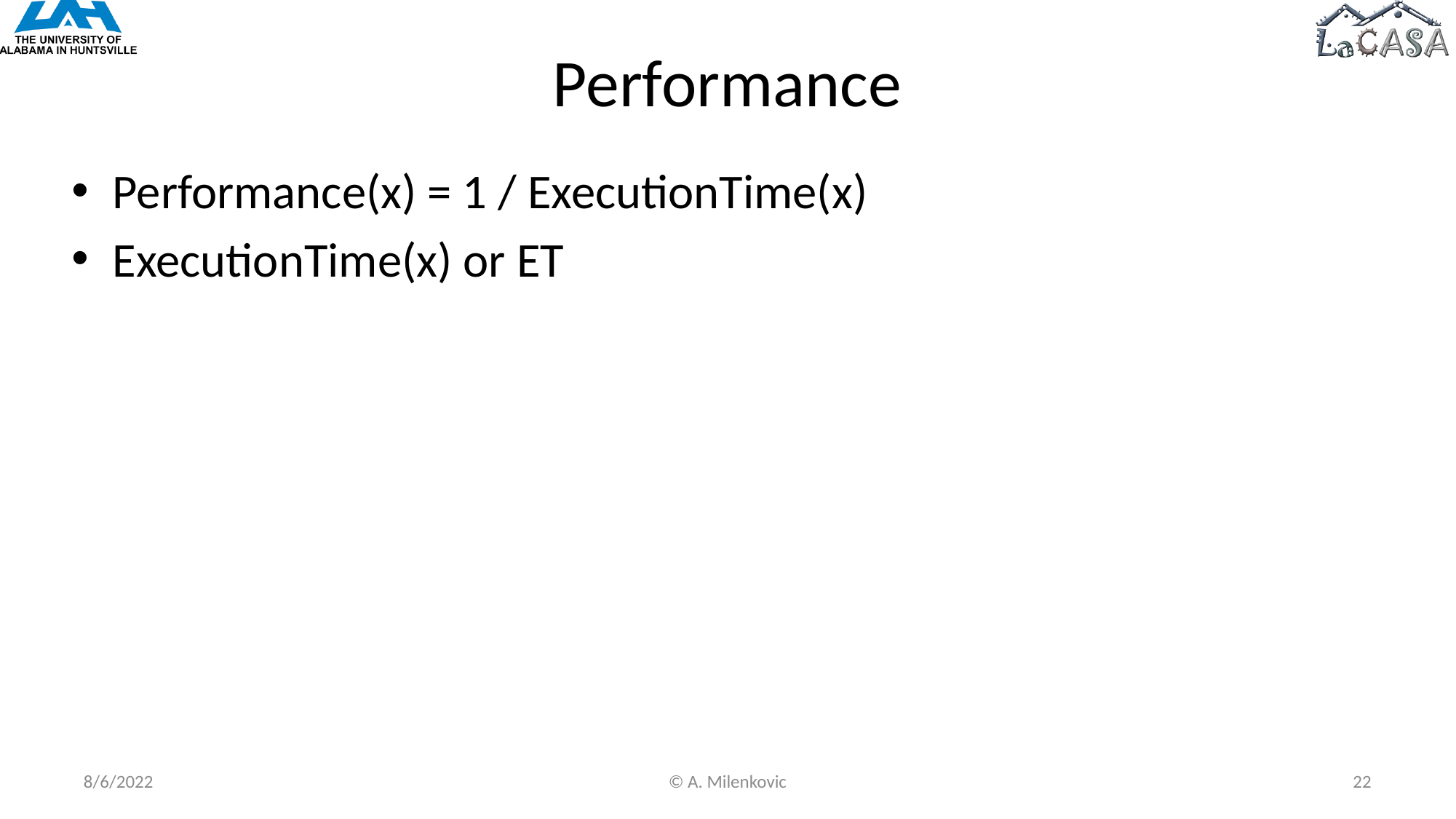

# Performance
Performance(x) = 1 / ExecutionTime(x)
ExecutionTime(x) or ET
8/6/2022
© A. Milenkovic
22